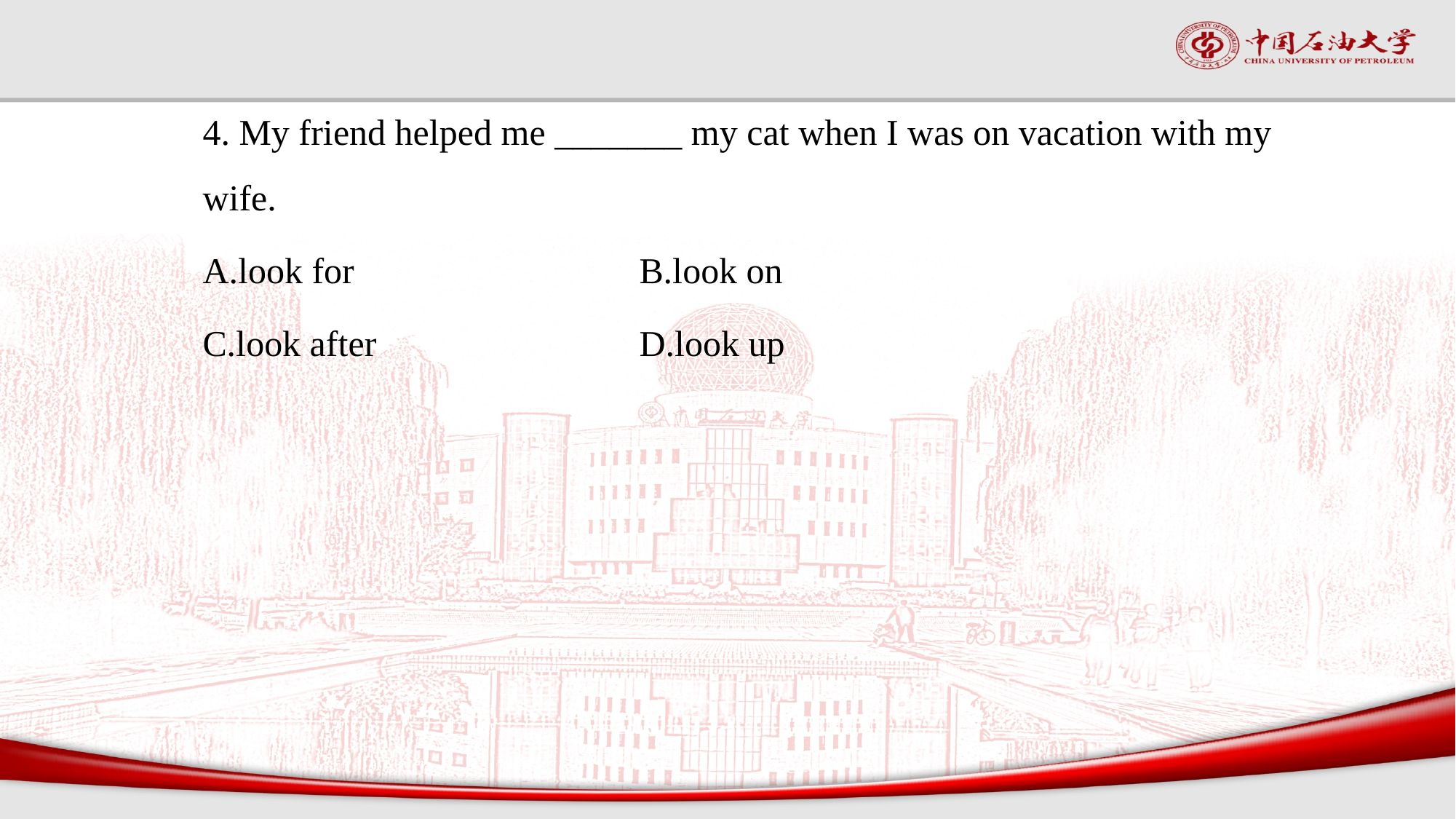

#
4. My friend helped me _______ my cat when I was on vacation with my wife.
A.look for			B.look on
C.look after			D.look up